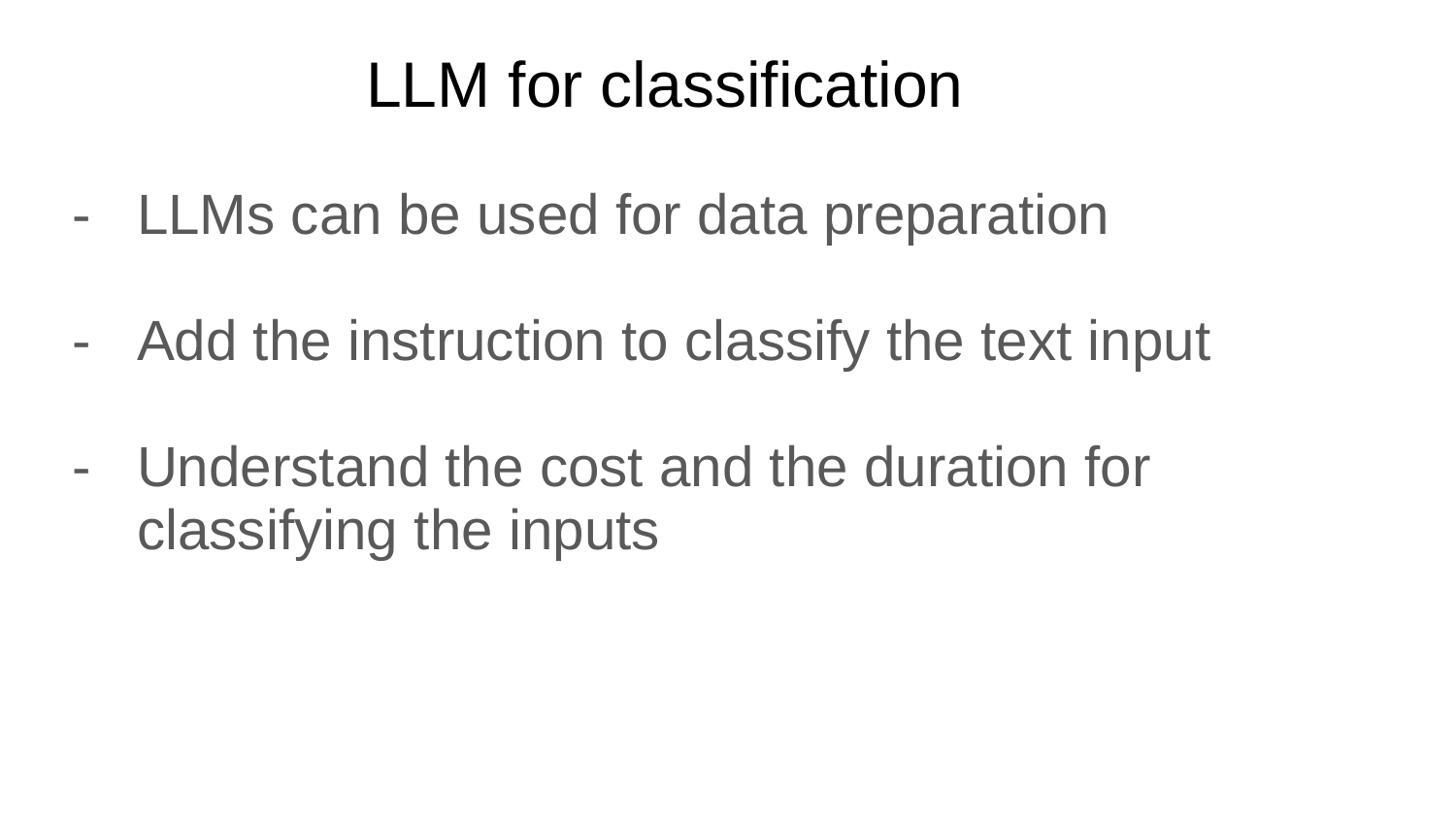

# LLM for classification
LLMs can be used for data preparation
Add the instruction to classify the text input
Understand the cost and the duration for classifying the inputs